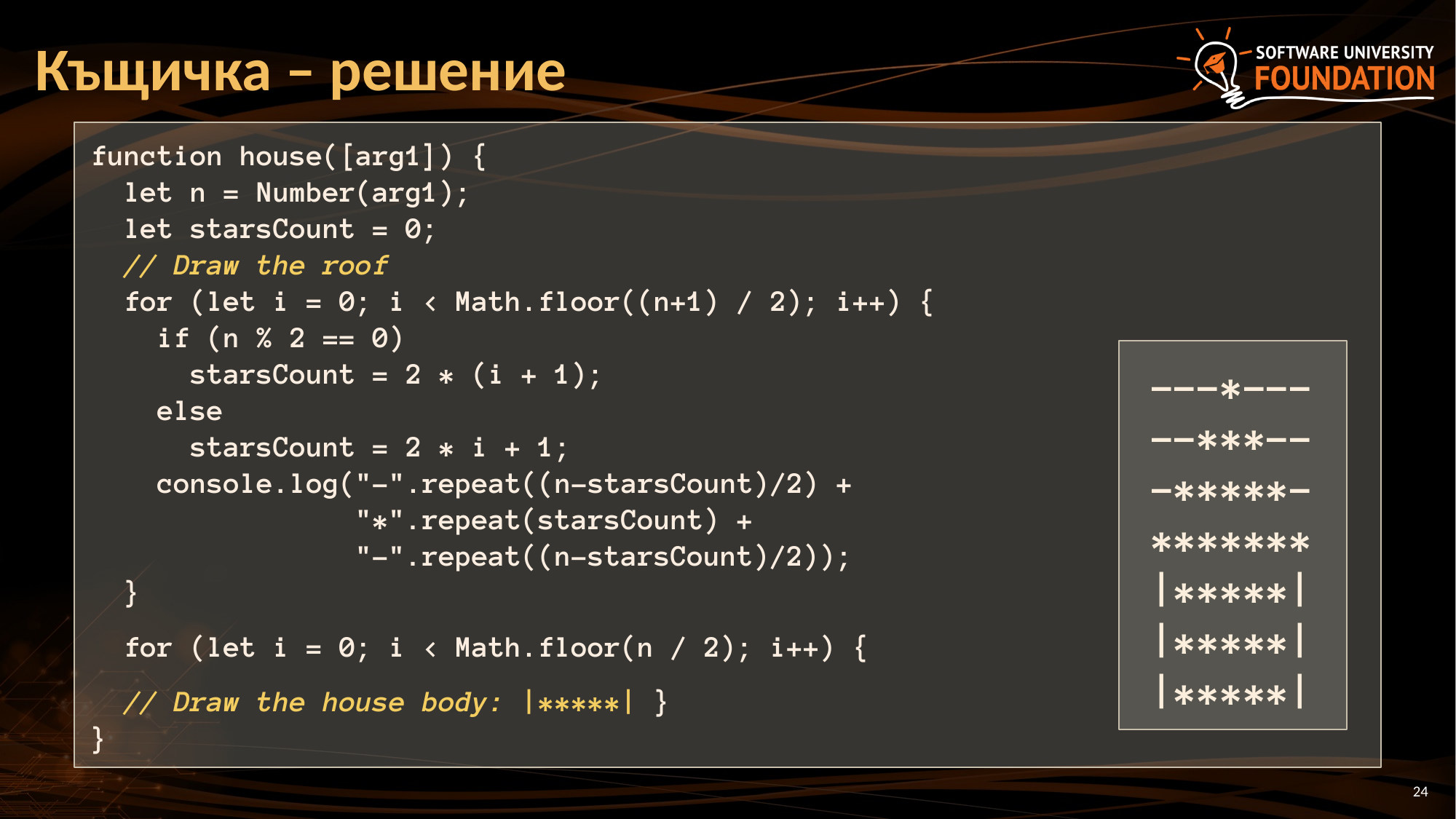

# Къщичка – решение
function house([arg1]) {
  let n = Number(arg1);
  let starsCount = 0;
  // Draw the roof
  for (let i = 0; i < Math.floor((n+1) / 2); i++) {
    if (n % 2 == 0)
      starsCount = 2 * (i + 1);
    else
      starsCount = 2 * i + 1;
    console.log("-".repeat((n-starsCount)/2) +
                "*".repeat(starsCount) +
                "-".repeat((n-starsCount)/2));
  }
  for (let i = 0; i < Math.floor(n / 2); i++) {
  // Draw the house body: |*****| }
}
---*---
--***--
-*****-
*******
|*****|
|*****|
|*****|
24